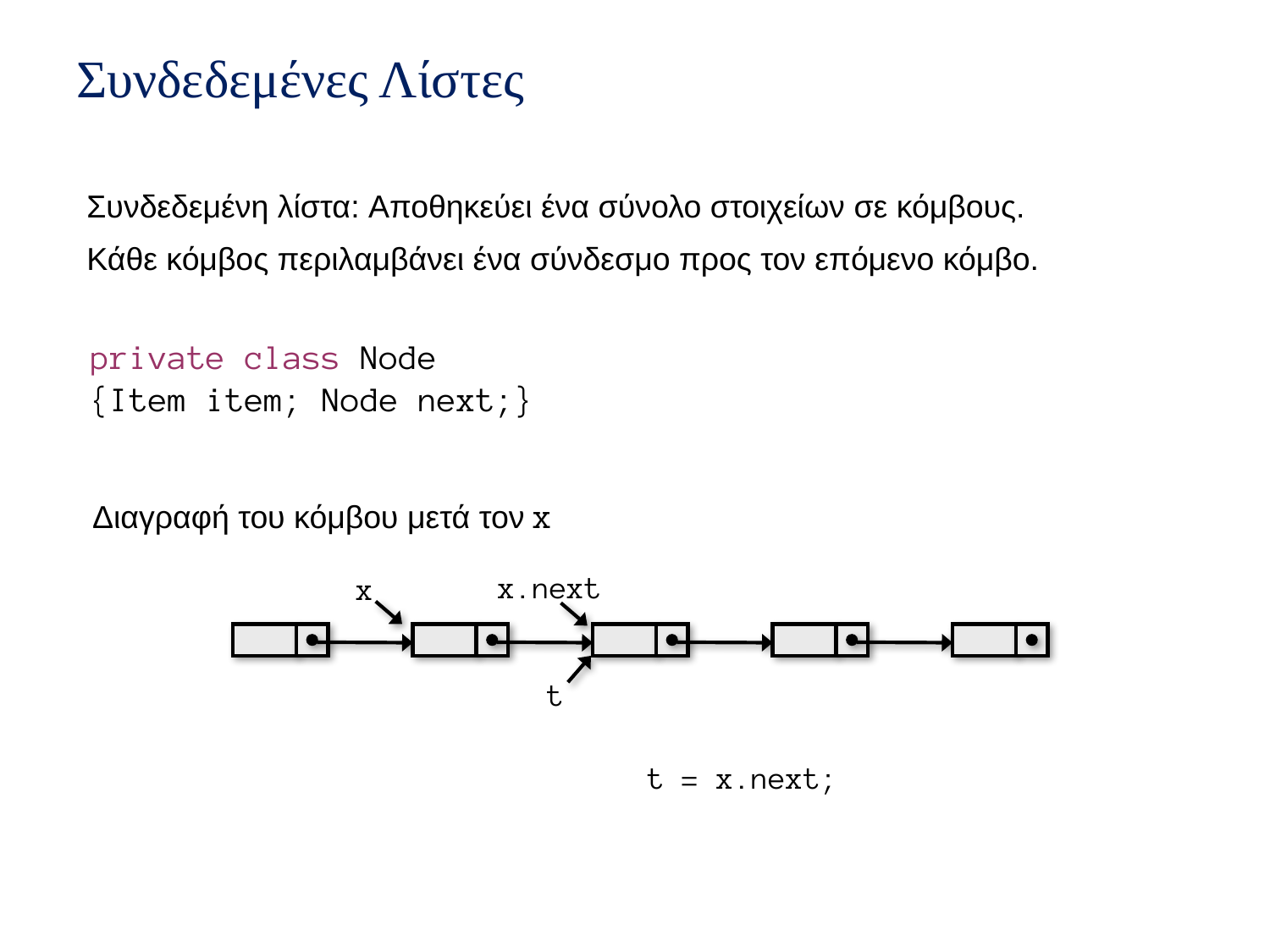

# Συνδεδεμένες Λίστες
Συνδεδεμένη λίστα: Αποθηκεύει ένα σύνολο στοιχείων σε κόμβους.

Κάθε κόμβος περιλαμβάνει ένα σύνδεσμο προς τον επόμενο κόμβο.
private class Node
{Item item; Node next;}
Διαγραφή του κόμβου μετά τον x
x.next
x

t
t = x.next;